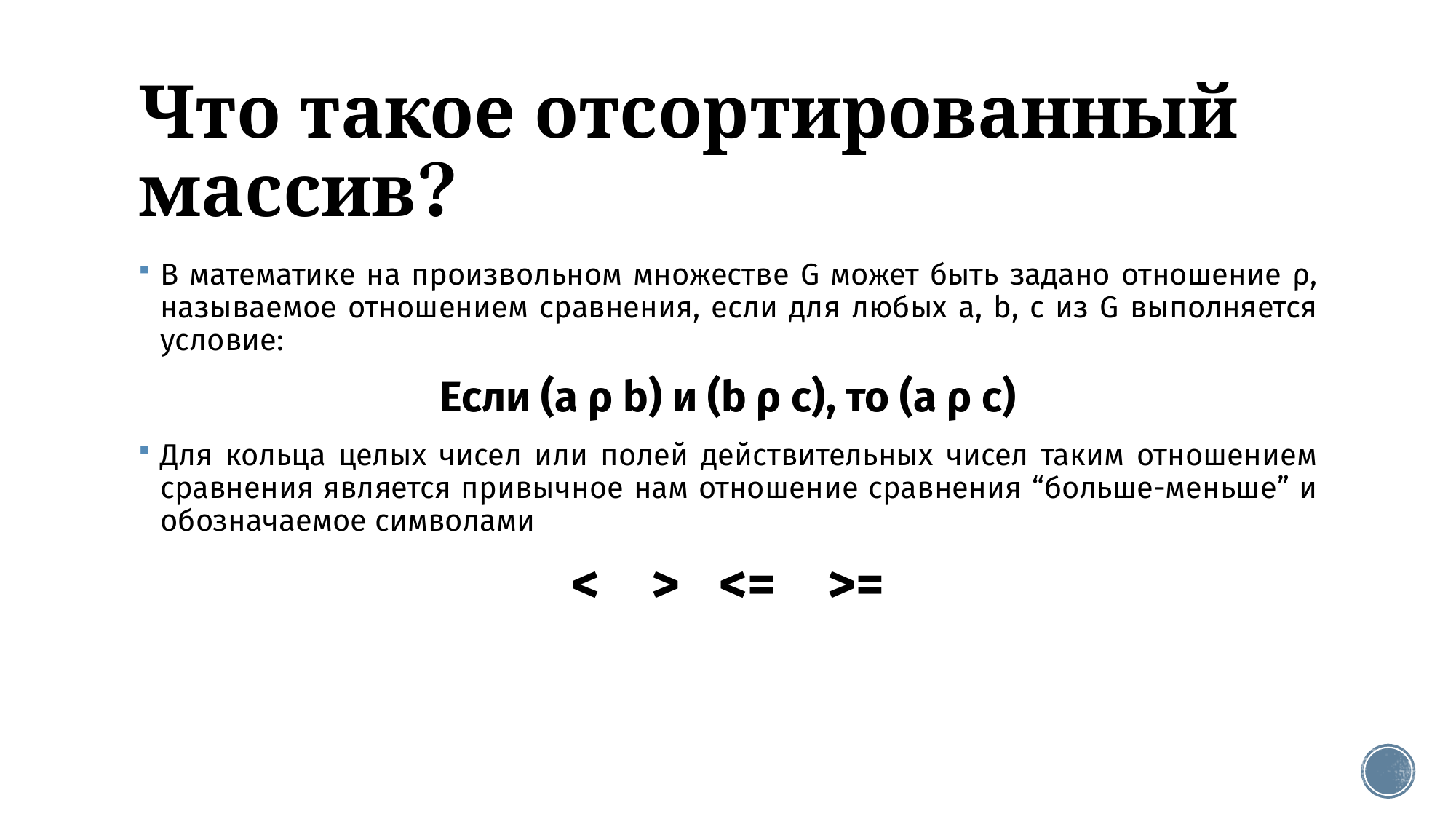

# Что такое отсортированный массив?
В математике на произвольном множестве G может быть задано отношение ρ, называемое отношением сравнения, если для любых a, b, c из G выполняется условие:
Если (a ρ b) и (b ρ c), то (a ρ c)
Для кольца целых чисел или полей действительных чисел таким отношением сравнения является привычное нам отношение сравнения “больше-меньше” и обозначаемое символами
<    >   <=    >=